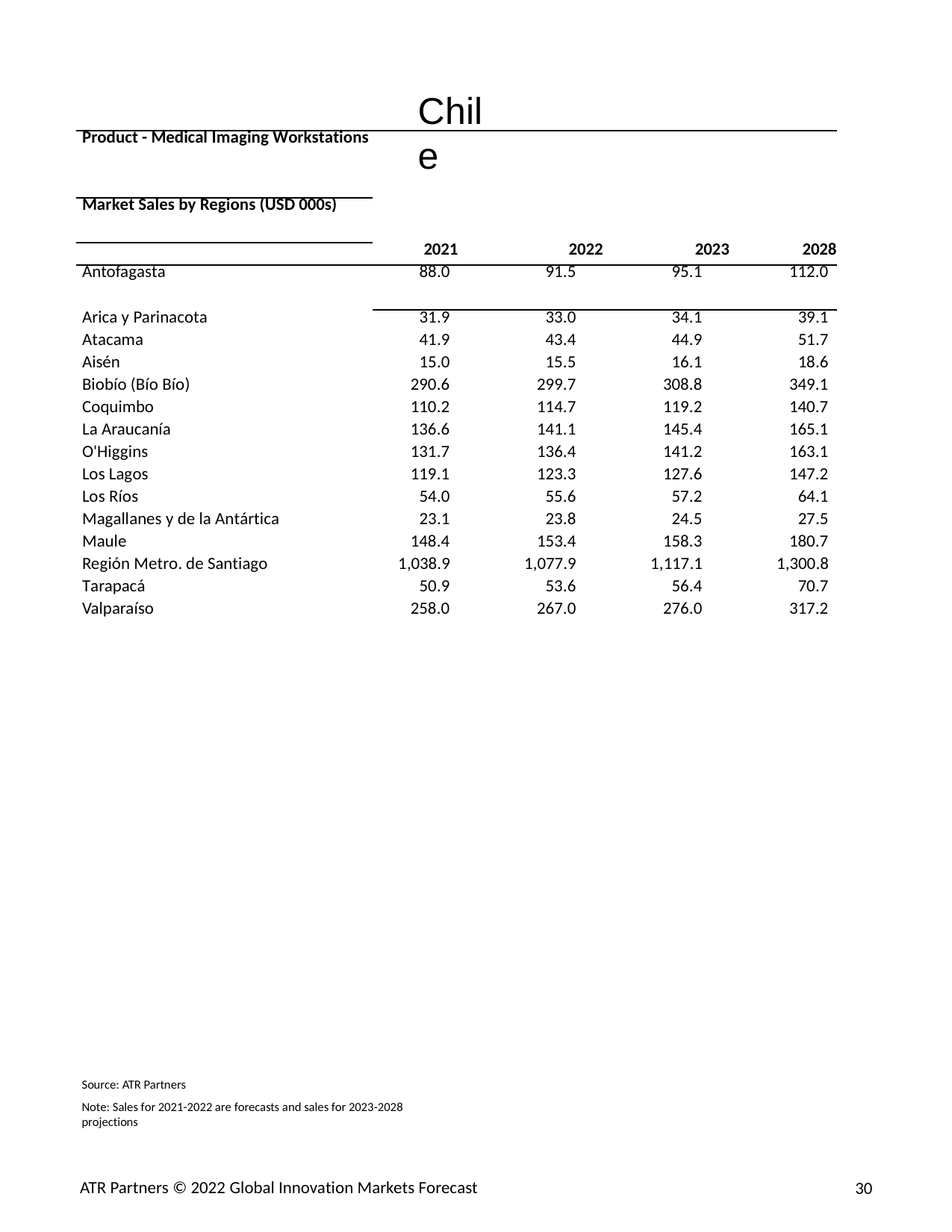

Chile
| Product - Medical Imaging Workstations |  |  |  |  |
| --- | --- | --- | --- | --- |
| Market Sales by Regions (USD 000s) |  |  |  |  |
|  | 2021 | 2022 | 2023 | 2028 |
| Antofagasta | 88.0 | 91.5 | 95.1 | 112.0 |
| Arica y Parinacota | 31.9 | 33.0 | 34.1 | 39.1 |
| Atacama | 41.9 | 43.4 | 44.9 | 51.7 |
| Aisén | 15.0 | 15.5 | 16.1 | 18.6 |
| Biobío (Bío Bío) | 290.6 | 299.7 | 308.8 | 349.1 |
| Coquimbo | 110.2 | 114.7 | 119.2 | 140.7 |
| La Araucanía | 136.6 | 141.1 | 145.4 | 165.1 |
| O'Higgins | 131.7 | 136.4 | 141.2 | 163.1 |
| Los Lagos | 119.1 | 123.3 | 127.6 | 147.2 |
| Los Ríos | 54.0 | 55.6 | 57.2 | 64.1 |
| Magallanes y de la Antártica | 23.1 | 23.8 | 24.5 | 27.5 |
| Maule | 148.4 | 153.4 | 158.3 | 180.7 |
| Región Metro. de Santiago | 1,038.9 | 1,077.9 | 1,117.1 | 1,300.8 |
| Tarapacá | 50.9 | 53.6 | 56.4 | 70.7 |
| Valparaíso | 258.0 | 267.0 | 276.0 | 317.2 |
Source: ATR Partners
Note: Sales for 2021-2022 are forecasts and sales for 2023-2028 projections
ATR Partners © 2022 Global Innovation Markets Forecast

30